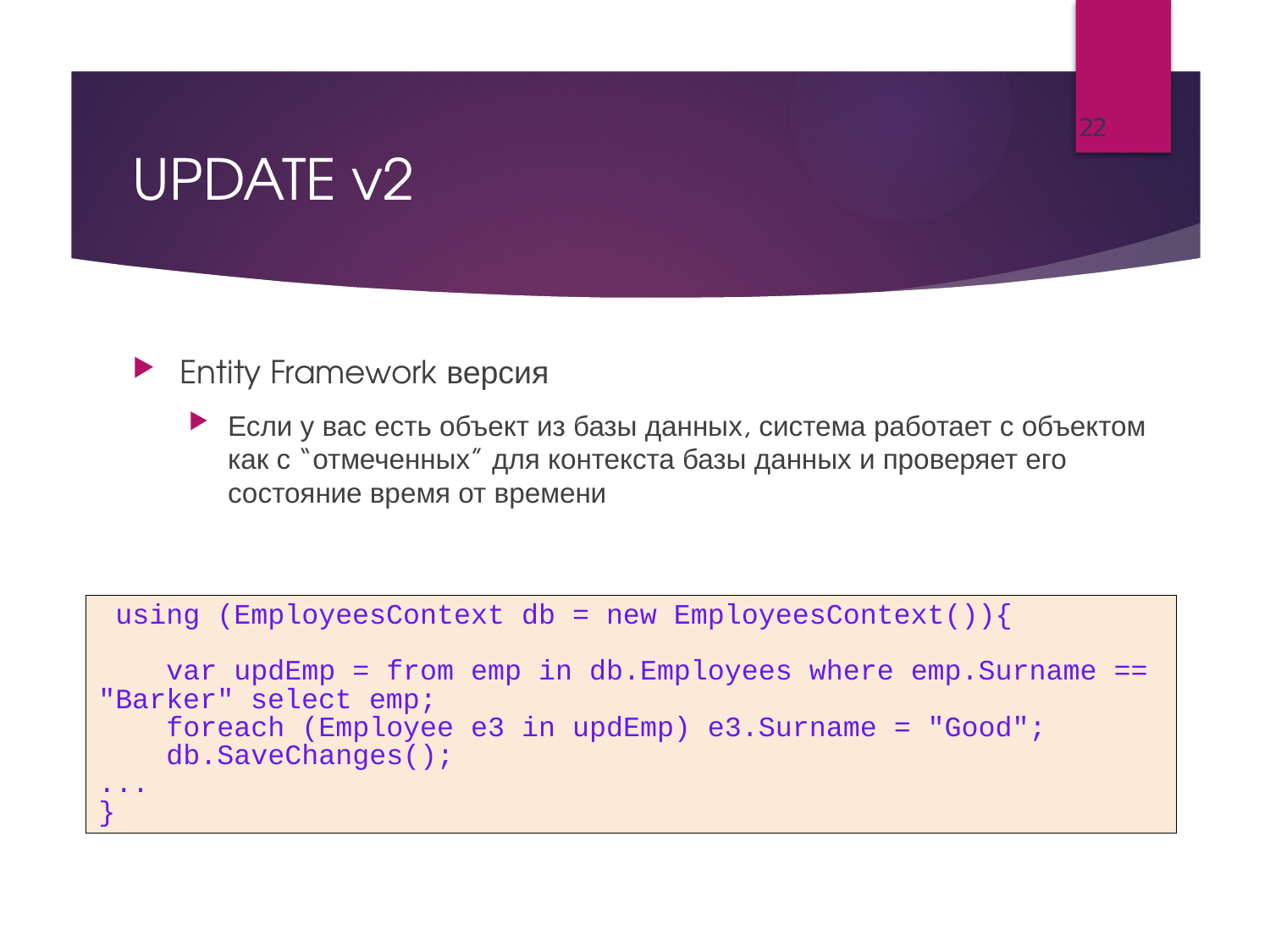

22
# UPDATE v2
Entity Framework версия
Если у вас есть объект из базы данных, система работает с объектом как с “отмеченных” для контекста базы данных и проверяет его состояние время от времени

 using (EmployeesContext db = new EmployeesContext()){

    var updEmp = from emp in db.Employees where emp.Surname == "Barker" select emp;
    foreach (Employee e3 in updEmp) e3.Surname = "Good";
    db.SaveChanges();
...
}